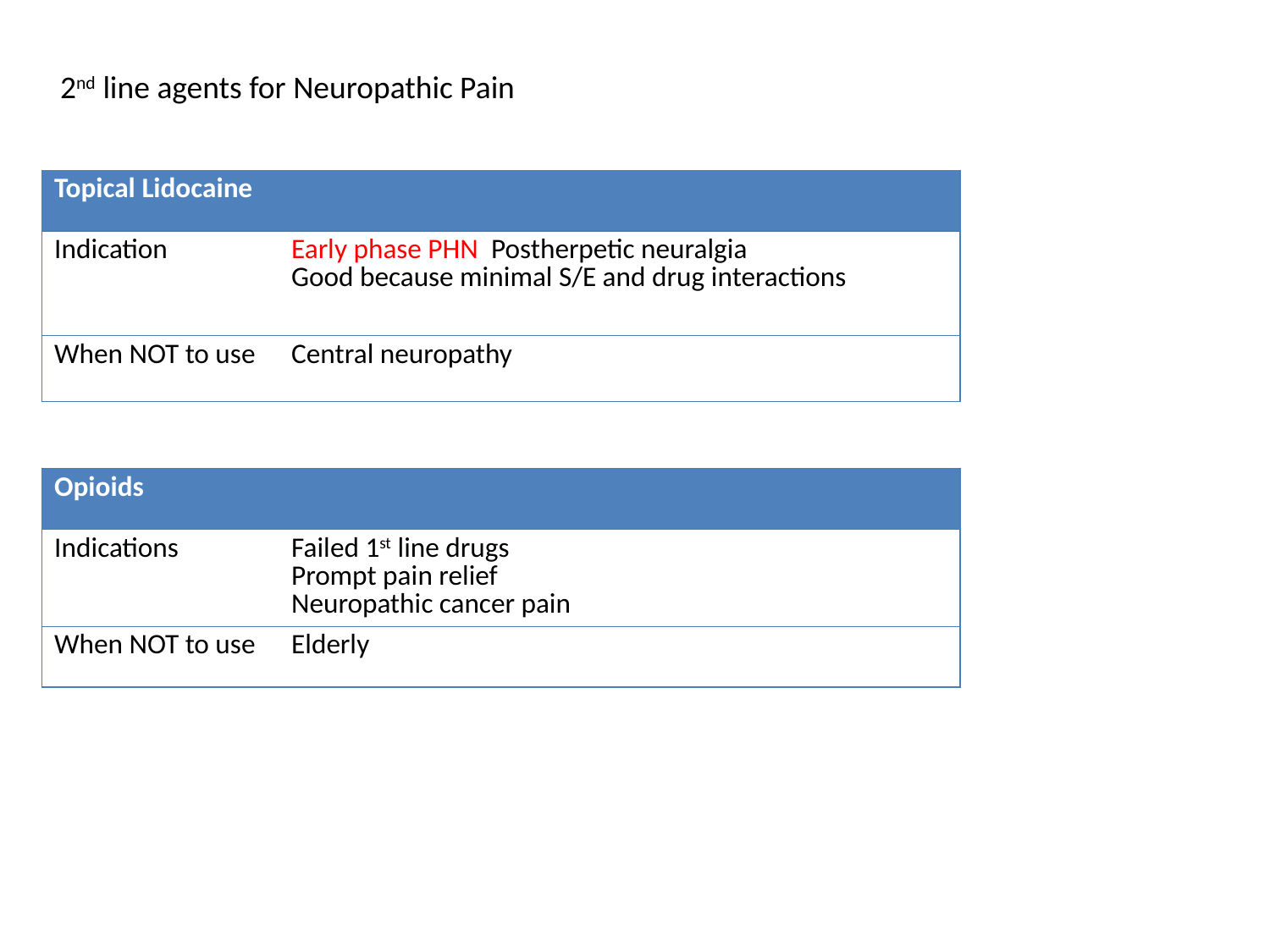

2nd line agents for Neuropathic Pain
| Topical Lidocaine |  |
| --- | --- |
| Indication | Early phase PHN Postherpetic neuralgia Good because minimal S/E and drug interactions |
| When NOT to use | Central neuropathy |
| Opioids |  |
| --- | --- |
| Indications | Failed 1st line drugs Prompt pain relief Neuropathic cancer pain |
| When NOT to use | Elderly |